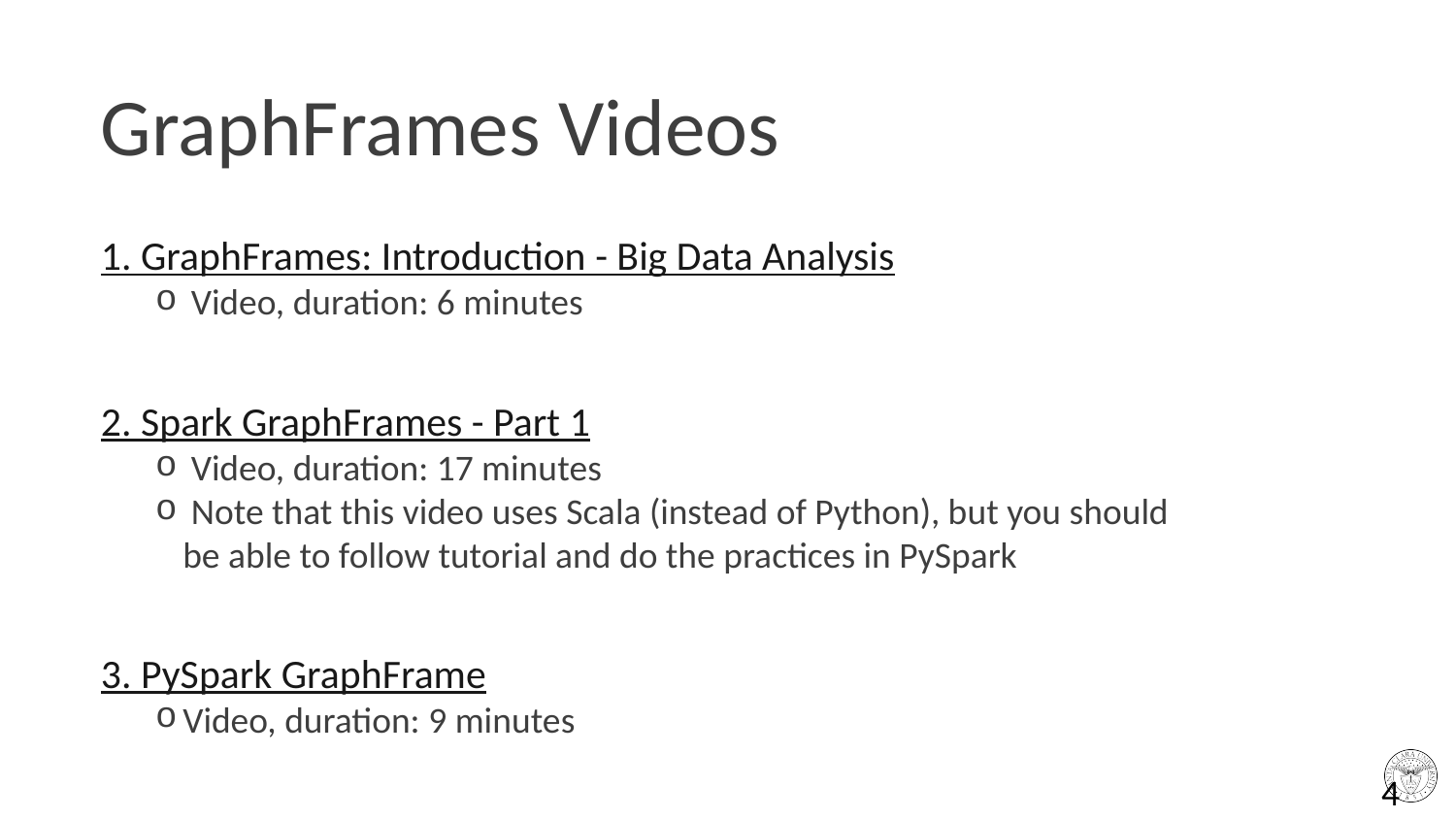

GraphFrames Videos

1. GraphFrames: Introduction - Big Data Analysis
 Video, duration: 6 minutes

2. Spark GraphFrames - Part 1
 Video, duration: 17 minutes
 Note that this video uses Scala (instead of Python), but you should be able to follow tutorial and do the practices in PySpark

3. PySpark GraphFrame
Video, duration: 9 minutes

4